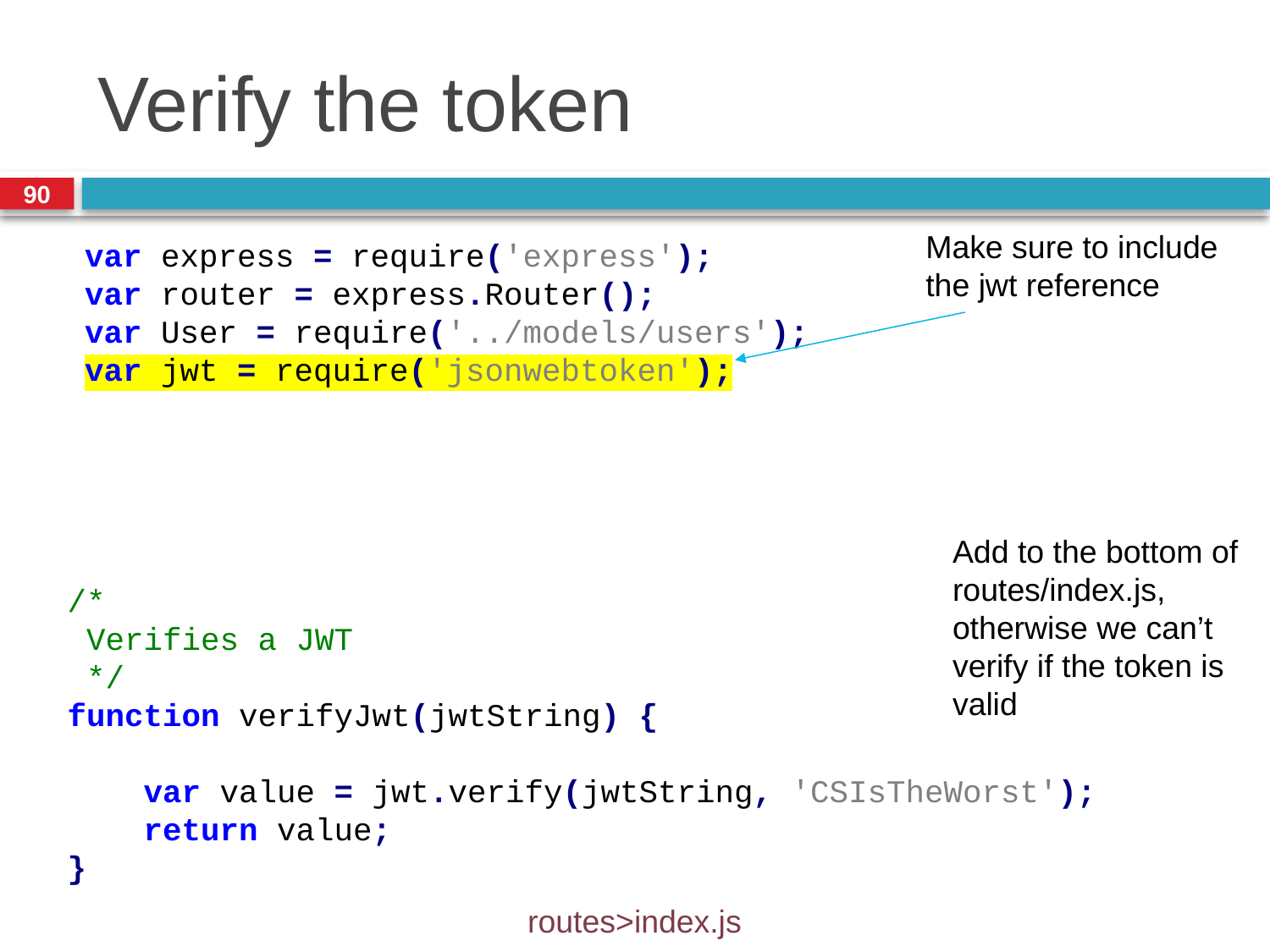

# Verify the token
90
Make sure to include the jwt reference
var express = require('express');
var router = express.Router();
var User = require('../models/users');
var jwt = require('jsonwebtoken');
Add to the bottom of routes/index.js, otherwise we can’t verify if the token is valid
/*
 Verifies a JWT
 */
function verifyJwt(jwtString) {

    var value = jwt.verify(jwtString, 'CSIsTheWorst');
    return value;
}
routes>index.js